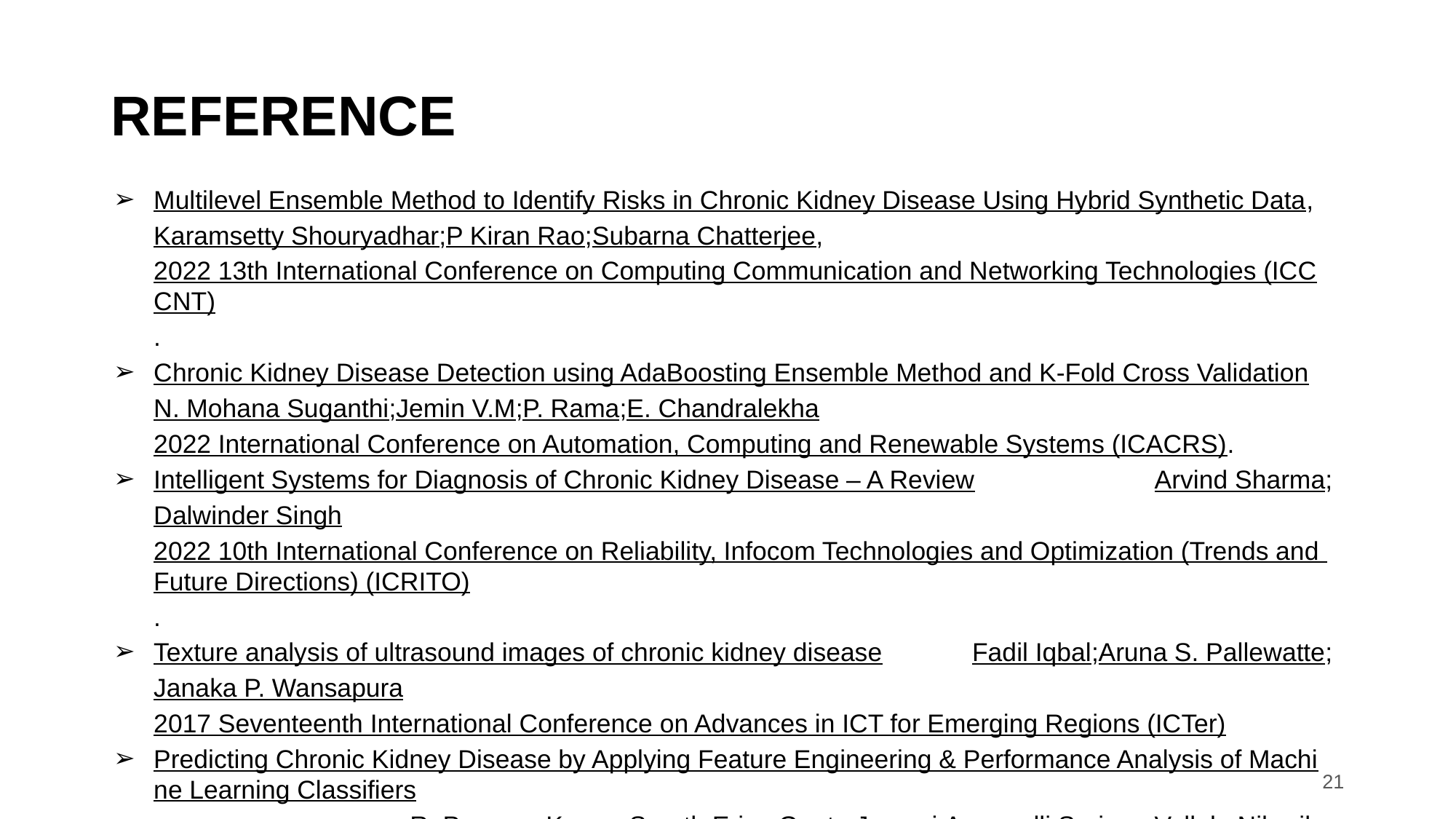

# REFERENCE
Multilevel Ensemble Method to Identify Risks in Chronic Kidney Disease Using Hybrid Synthetic Data,Karamsetty Shouryadhar;P Kiran Rao;Subarna Chatterjee, 2022 13th International Conference on Computing Communication and Networking Technologies (ICCCNT).
Chronic Kidney Disease Detection using AdaBoosting Ensemble Method and K-Fold Cross Validation N. Mohana Suganthi;Jemin V.M;P. Rama;E. Chandralekha 2022 International Conference on Automation, Computing and Renewable Systems (ICACRS).
Intelligent Systems for Diagnosis of Chronic Kidney Disease – A Review Arvind Sharma;Dalwinder Singh 2022 10th International Conference on Reliability, Infocom Technologies and Optimization (Trends and Future Directions) (ICRITO).
Texture analysis of ultrasound images of chronic kidney disease Fadil Iqbal;Aruna S. Pallewatte;Janaka P. Wansapura 2017 Seventeenth International Conference on Advances in ICT for Emerging Regions (ICTer)
Predicting Chronic Kidney Disease by Applying Feature Engineering & Performance Analysis of Machine Learning Classifiers R. Praveen Kumar;Sarath Erive;Ganta Jayasri;Annapalli Srujana;Vallala Niharika 2021 5th International Conference on Electronics, Communication and Aerospace Technology (ICECA).

21